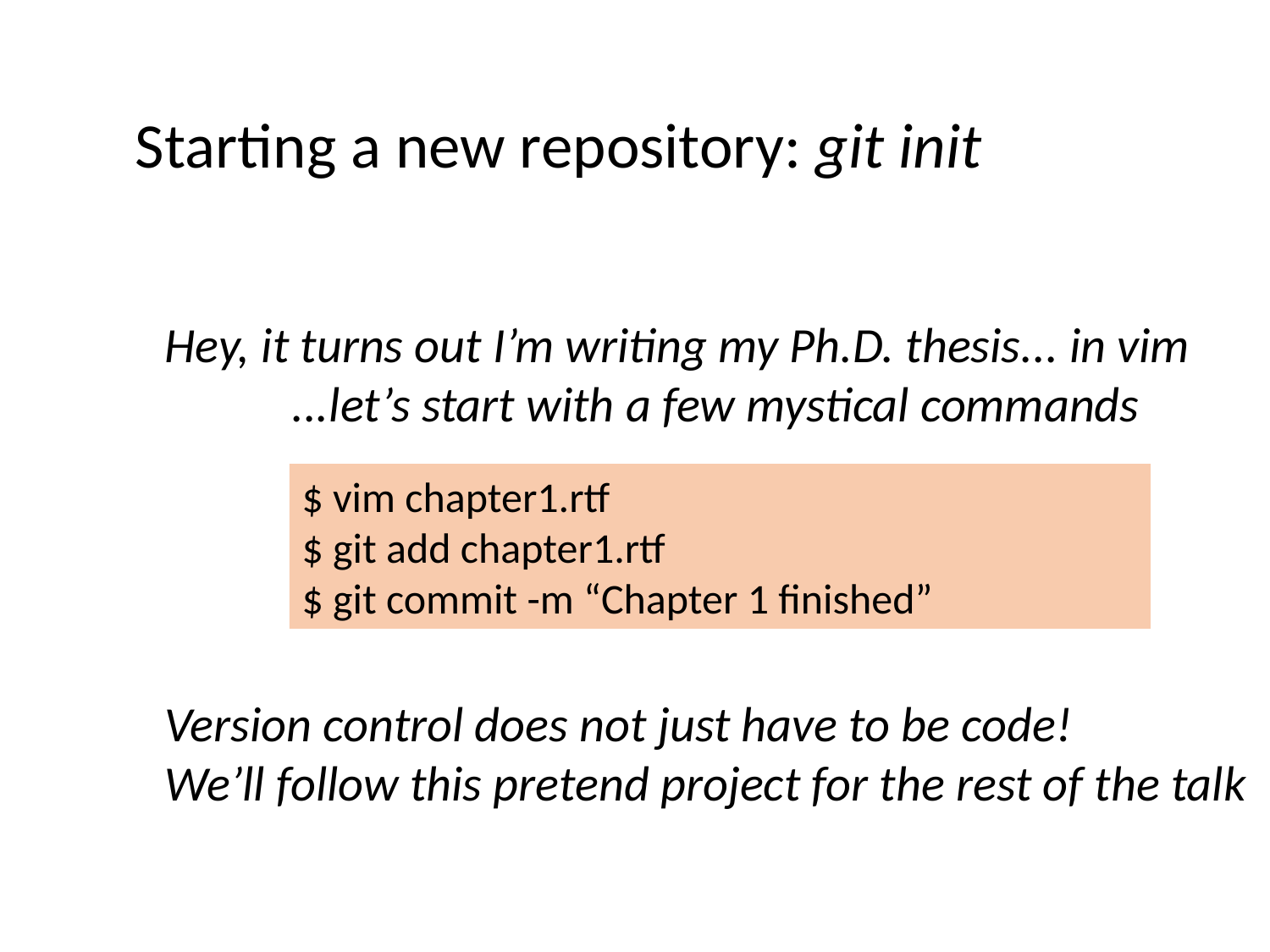

Starting a new repository: git init
Hey, it turns out I’m writing my Ph.D. thesis... in vim
	...let’s start with a few mystical commands
$ vim chapter1.rtf
$ git add chapter1.rtf
$ git commit -m “Chapter 1 finished”
Version control does not just have to be code!
We’ll follow this pretend project for the rest of the talk